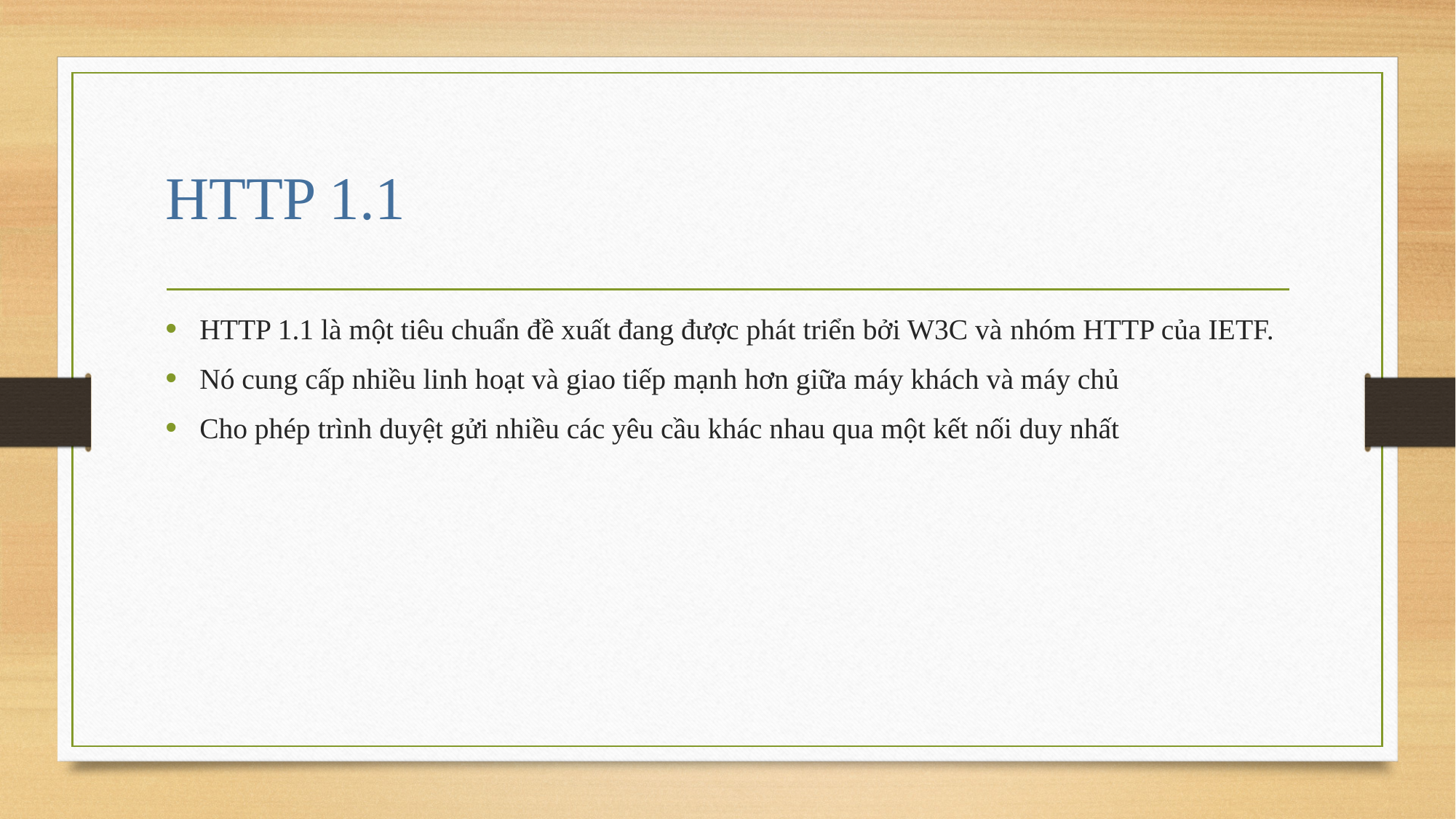

# HTTP 1.1
HTTP 1.1 là một tiêu chuẩn đề xuất đang được phát triển bởi W3C và nhóm HTTP của IETF.
Nó cung cấp nhiều linh hoạt và giao tiếp mạnh hơn giữa máy khách và máy chủ
Cho phép trình duyệt gửi nhiều các yêu cầu khác nhau qua một kết nối duy nhất